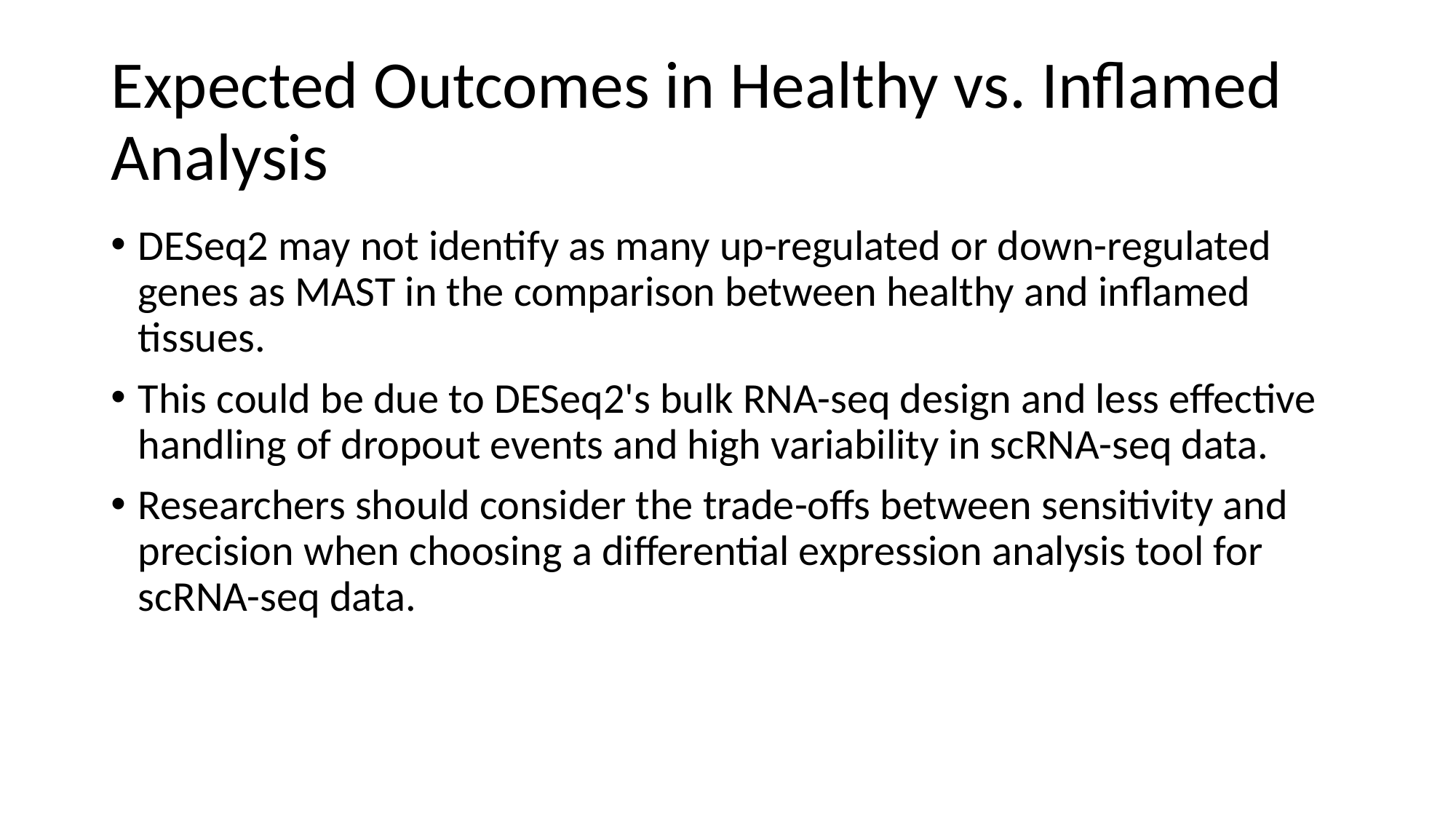

# Expected Outcomes in Healthy vs. Inflamed Analysis
DESeq2 may not identify as many up-regulated or down-regulated genes as MAST in the comparison between healthy and inflamed tissues.
This could be due to DESeq2's bulk RNA-seq design and less effective handling of dropout events and high variability in scRNA-seq data.
Researchers should consider the trade-offs between sensitivity and precision when choosing a differential expression analysis tool for scRNA-seq data.